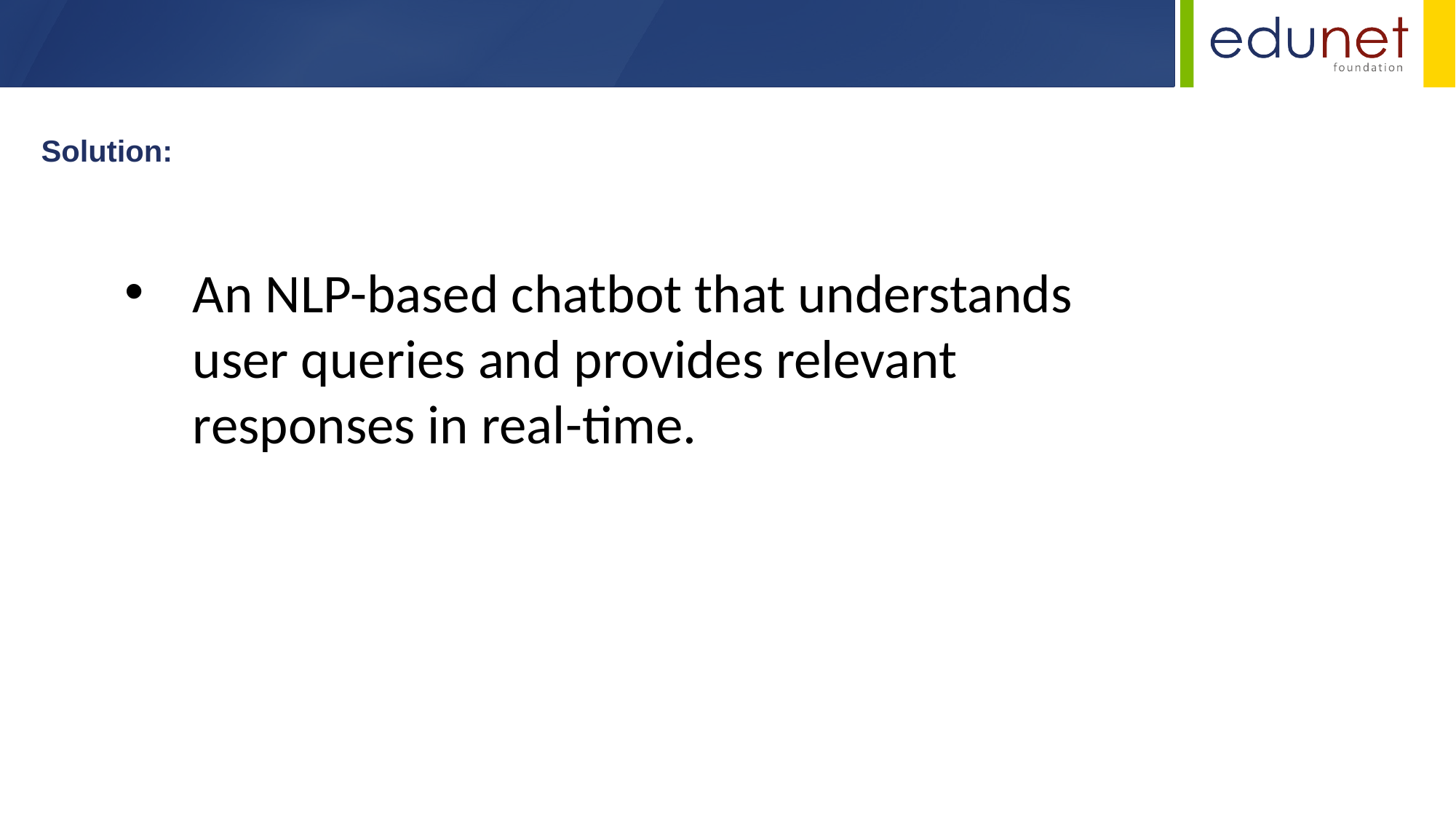

Solution:
An NLP-based chatbot that understands user queries and provides relevant responses in real-time.